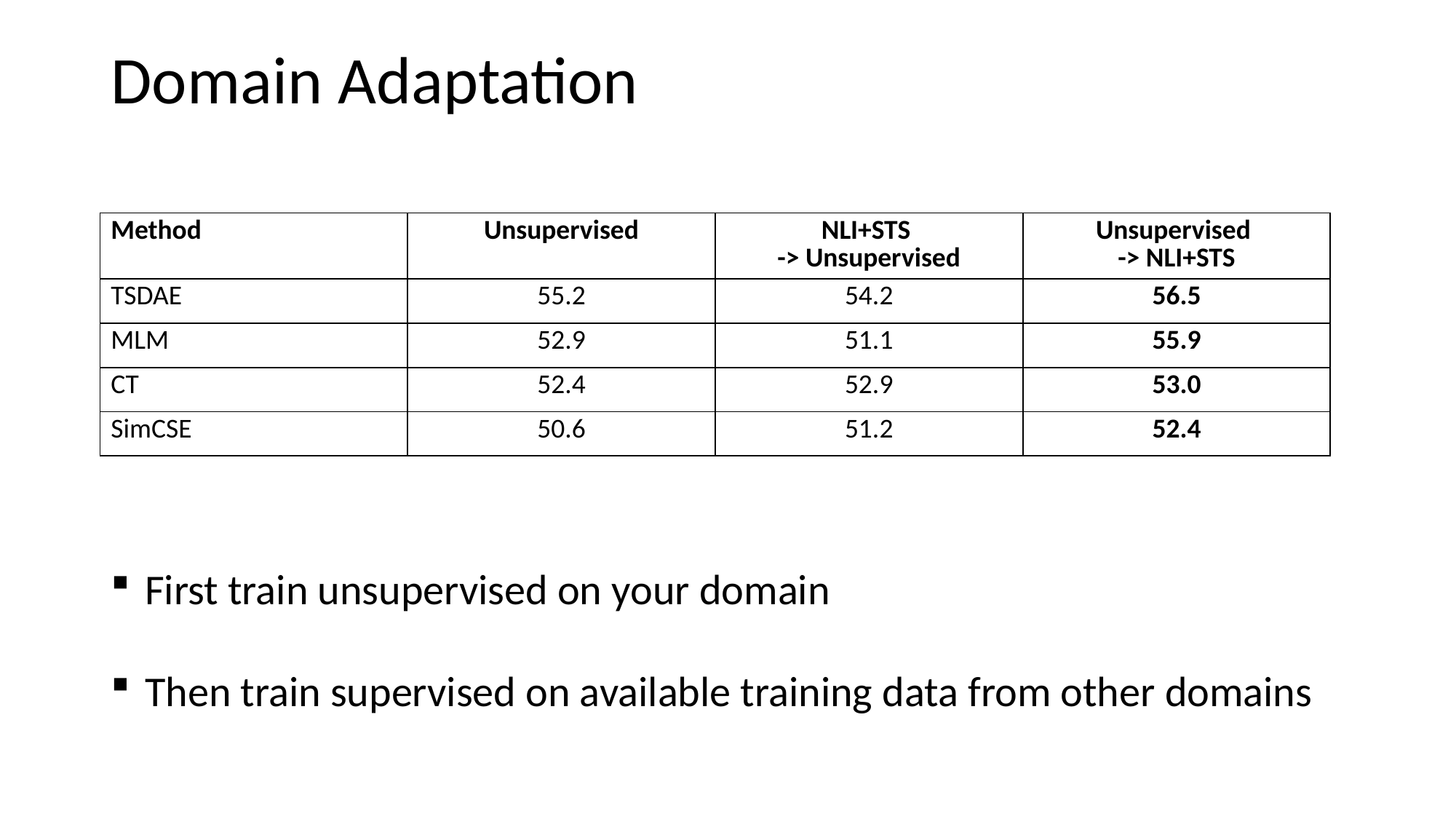

# Domain Adaptation
| Method | Unsupervised | NLI+STS -> Unsupervised | Unsupervised -> NLI+STS |
| --- | --- | --- | --- |
| TSDAE | 55.2 | 54.2 | 56.5 |
| MLM | 52.9 | 51.1 | 55.9 |
| CT | 52.4 | 52.9 | 53.0 |
| SimCSE | 50.6 | 51.2 | 52.4 |
First train unsupervised on your domain

Then train supervised on available training data from other domains